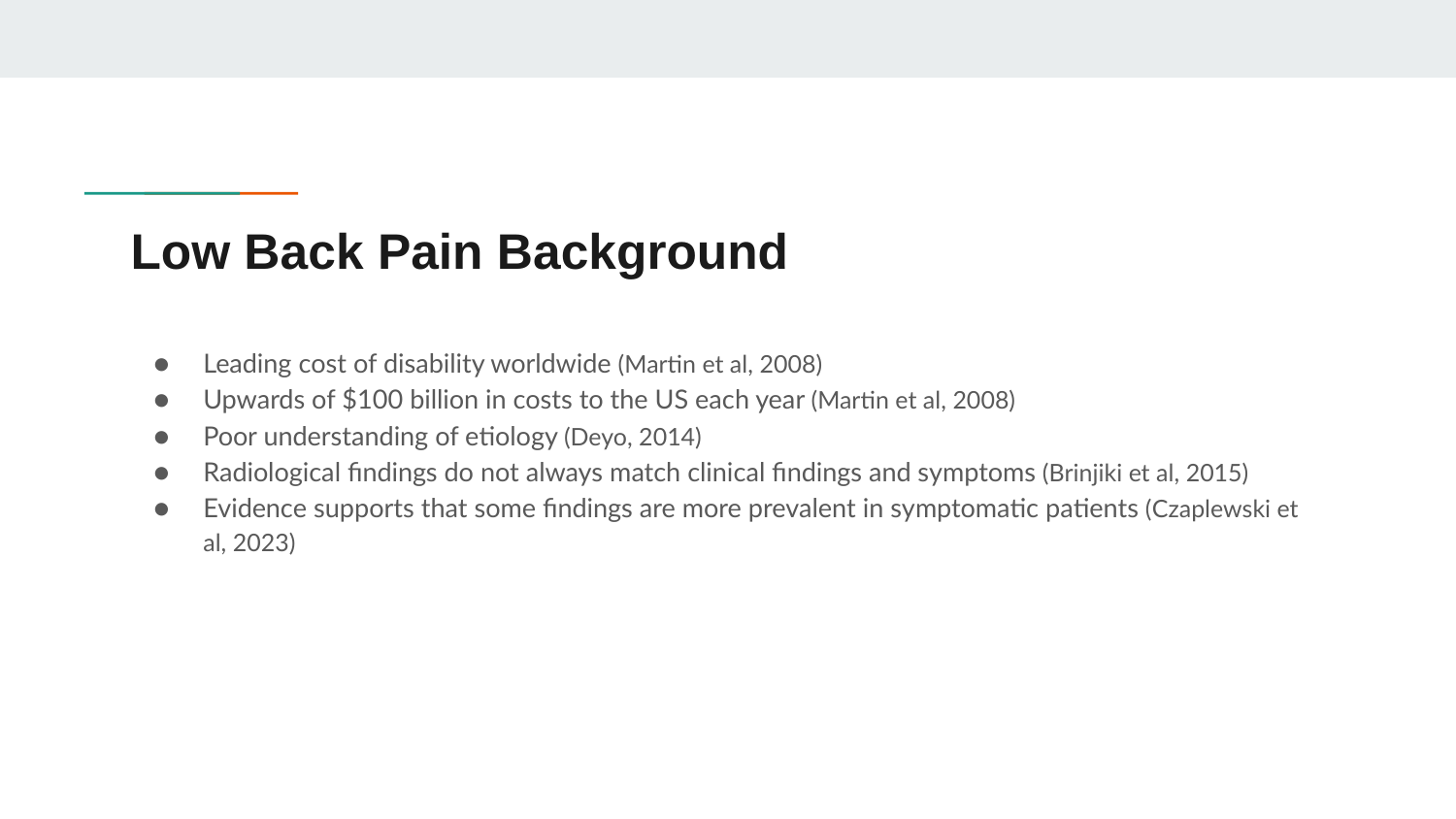

# Low Back Pain Background
Leading cost of disability worldwide (Martin et al, 2008)
Upwards of $100 billion in costs to the US each year (Martin et al, 2008)
Poor understanding of etiology (Deyo, 2014)
Radiological findings do not always match clinical findings and symptoms (Brinjiki et al, 2015)
Evidence supports that some findings are more prevalent in symptomatic patients (Czaplewski et al, 2023)